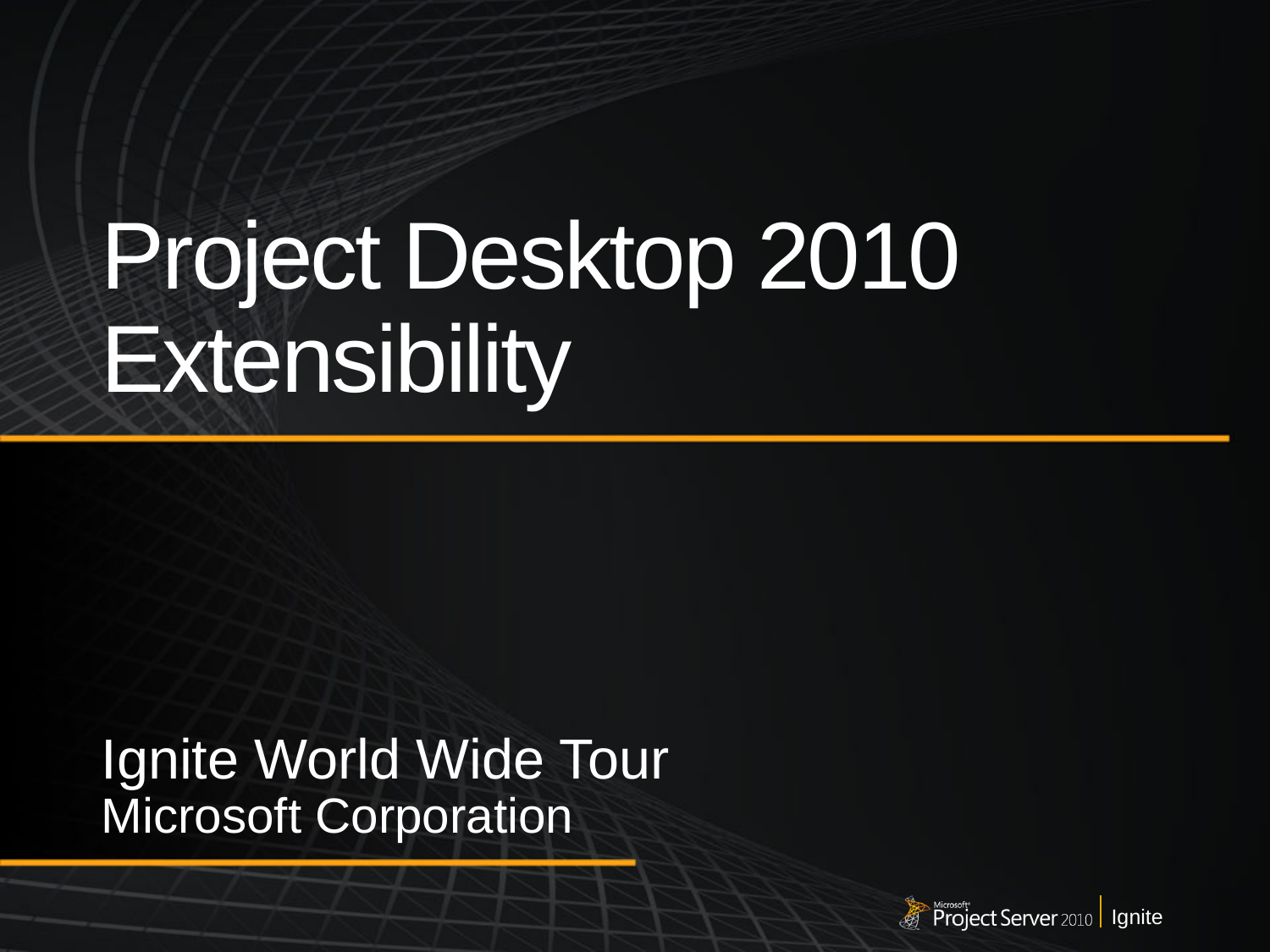

# Project Desktop 2010 Extensibility
Ignite World Wide Tour
Microsoft Corporation